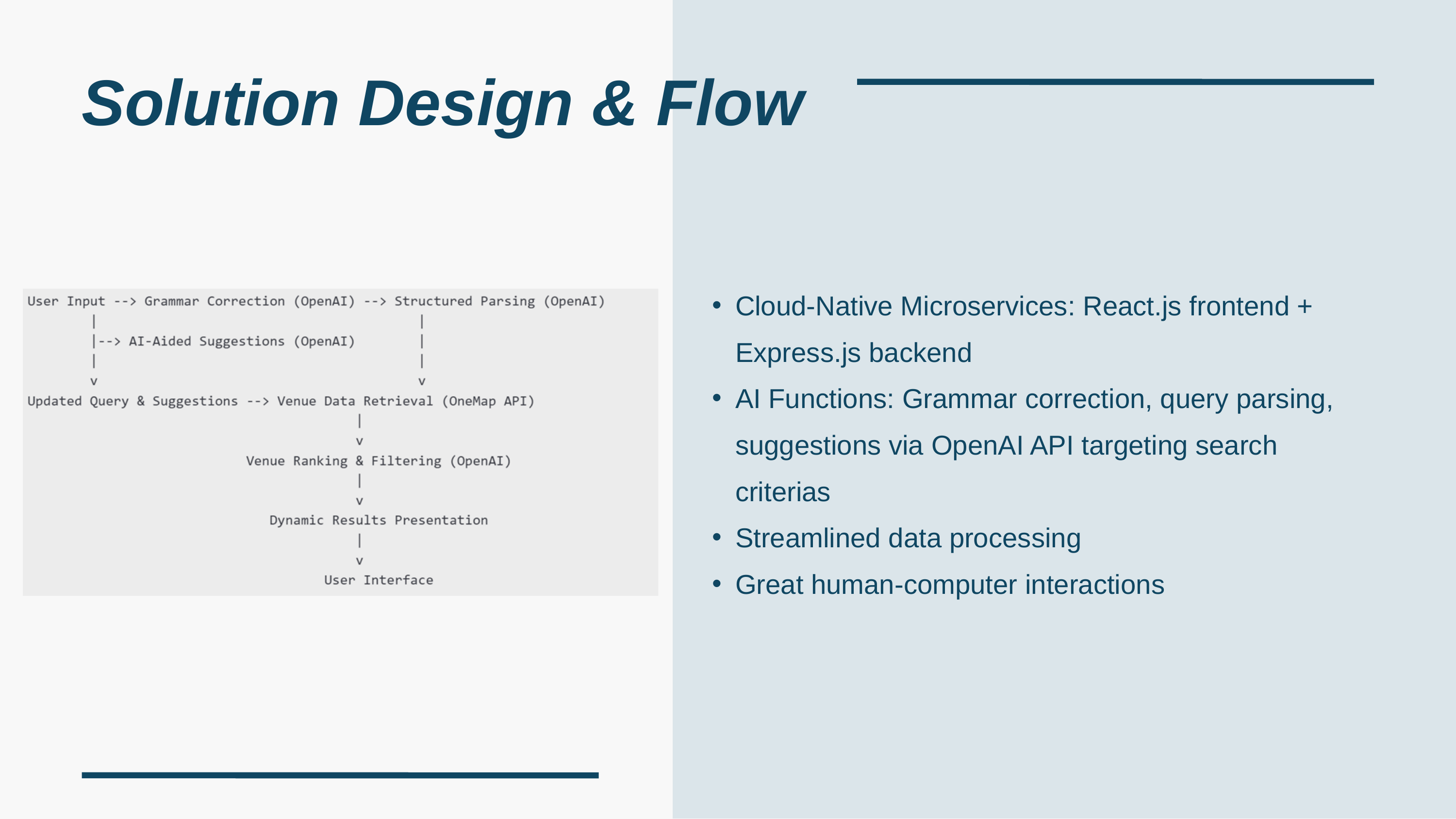

Solution Design & Flow

Cloud‑Native Microservices: React.js frontend + Express.js backend
AI Functions: Grammar correction, query parsing, suggestions via OpenAI API targeting search criterias
Streamlined data processing
Great human-computer interactions